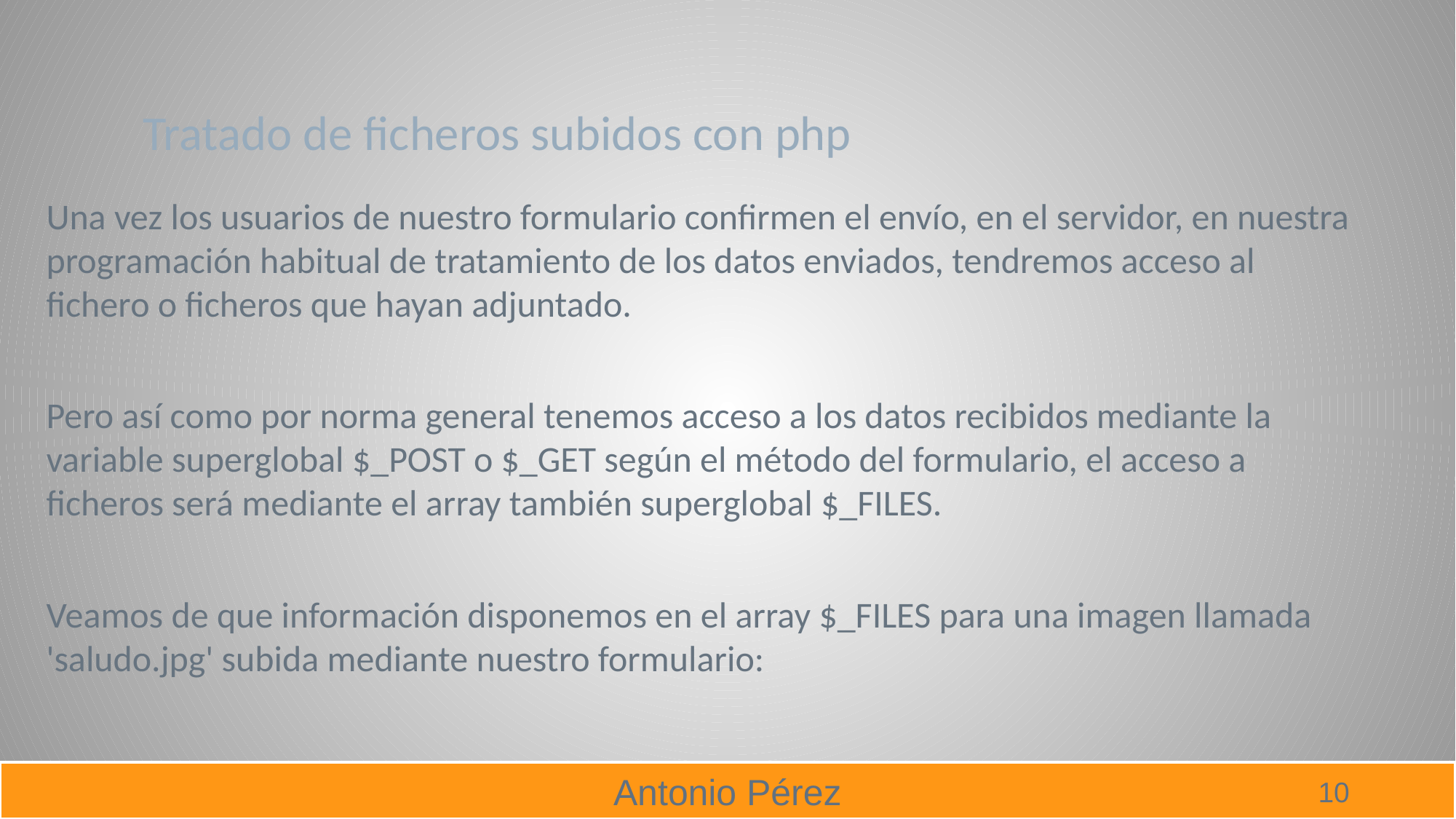

Tratado de ficheros subidos con php

Una vez los usuarios de nuestro formulario confirmen el envío, en el servidor, en nuestra programación habitual de tratamiento de los datos enviados, tendremos acceso al fichero o ficheros que hayan adjuntado.

Pero así como por norma general tenemos acceso a los datos recibidos mediante la variable superglobal $_POST o $_GET según el método del formulario, el acceso a ficheros será mediante el array también superglobal $_FILES.

Veamos de que información disponemos en el array $_FILES para una imagen llamada 'saludo.jpg' subida mediante nuestro formulario:
10